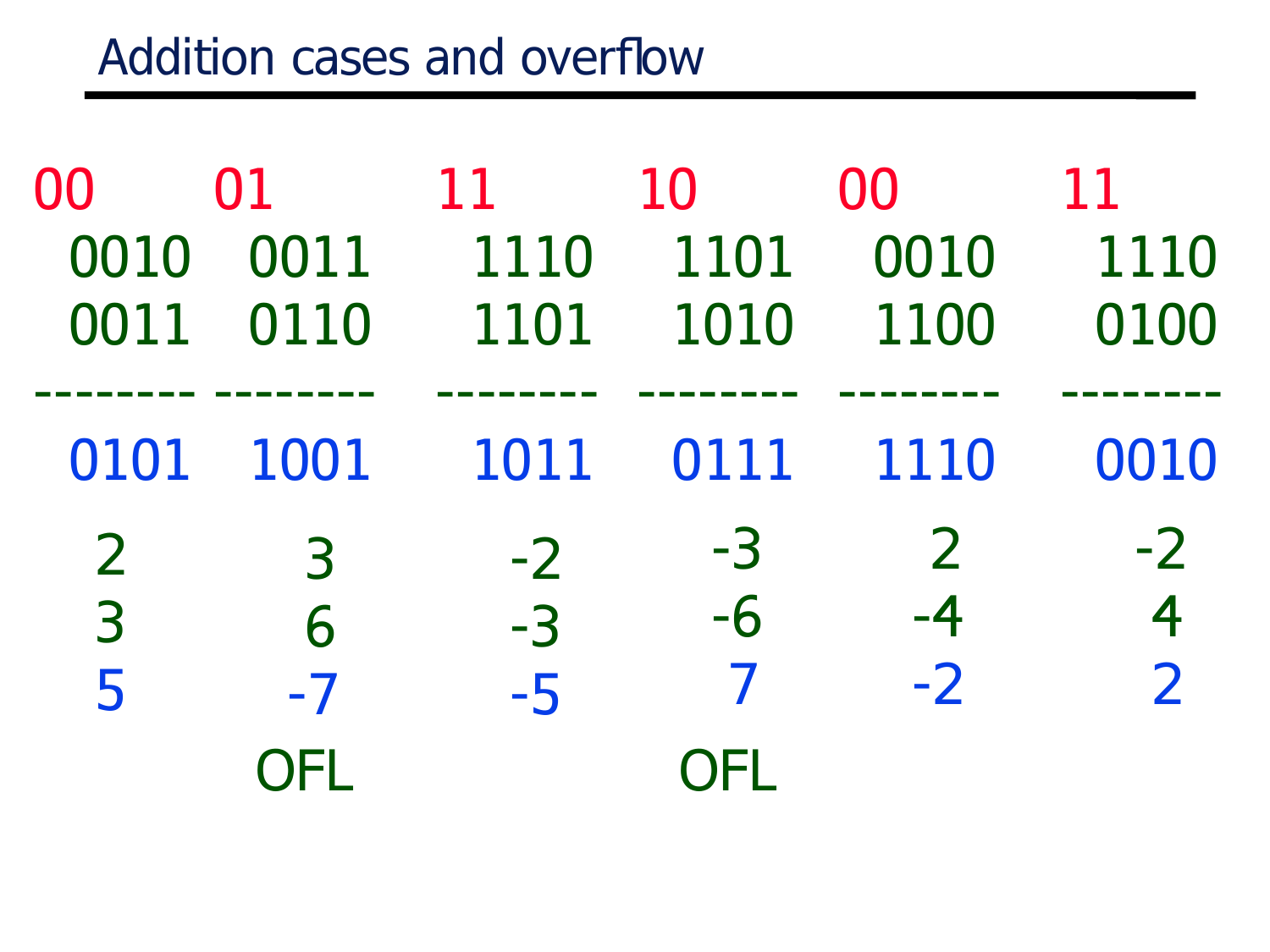

Addition cases and overflow
00
  0010
  0011
--------
  0101

01
  0011
  0110
--------
  1001

11
  1110
  1101
--------
  1011
10
  1101
  1010
--------
  0111

00
  0010
  1100
--------
  1110

11
  1110
  0100
--------
  0010

-3
-6
 7
 2
-4
-2
-2
 4
 2
2
3
5
 3
 6
-7
-2
-3
-5

OFL
OFL